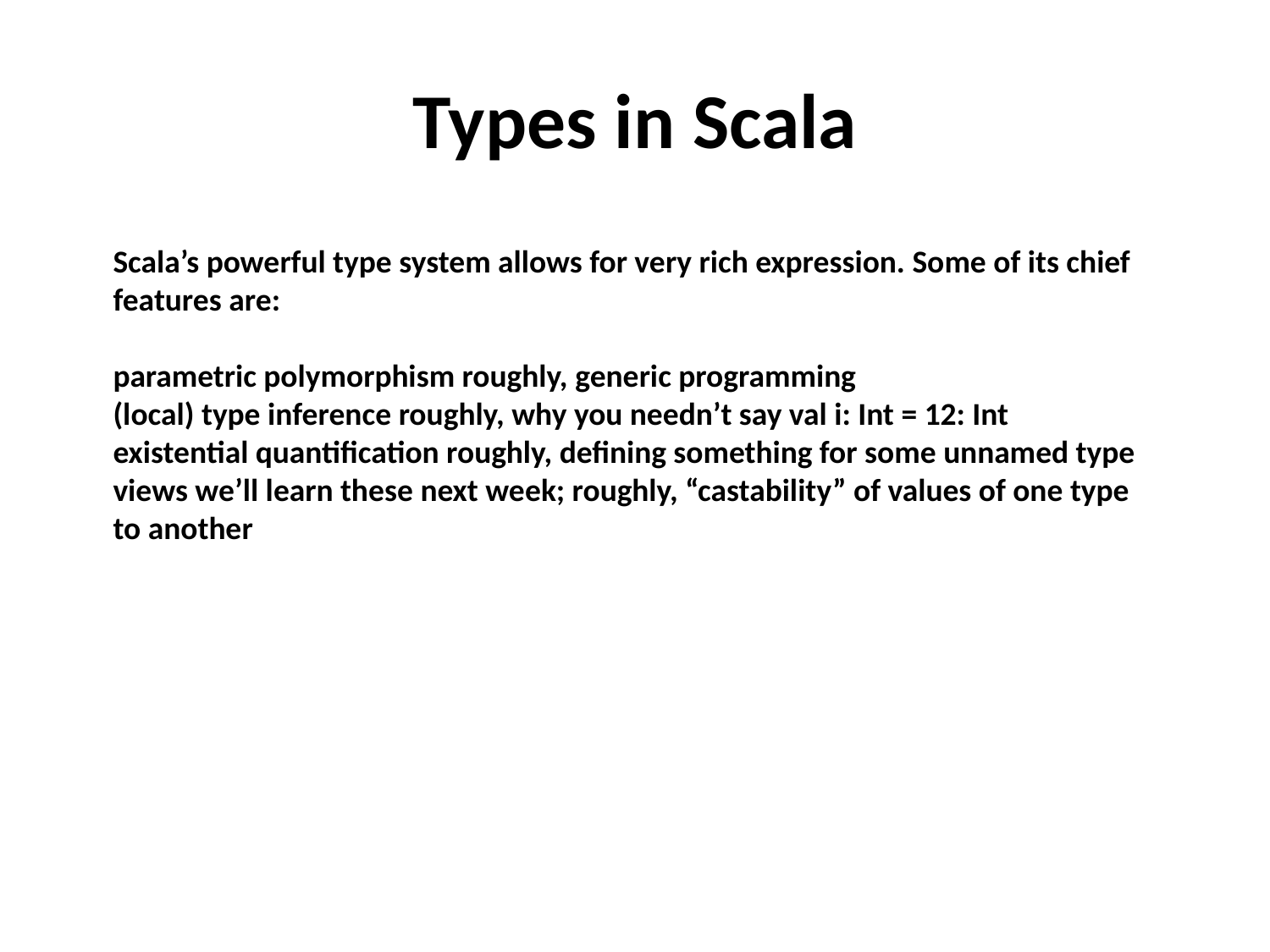

# Types in Scala

Scala’s powerful type system allows for very rich expression. Some of its chief features are:

parametric polymorphism roughly, generic programming
(local) type inference roughly, why you needn’t say val i: Int = 12: Int
existential quantification roughly, defining something for some unnamed type
views we’ll learn these next week; roughly, “castability” of values of one type to another